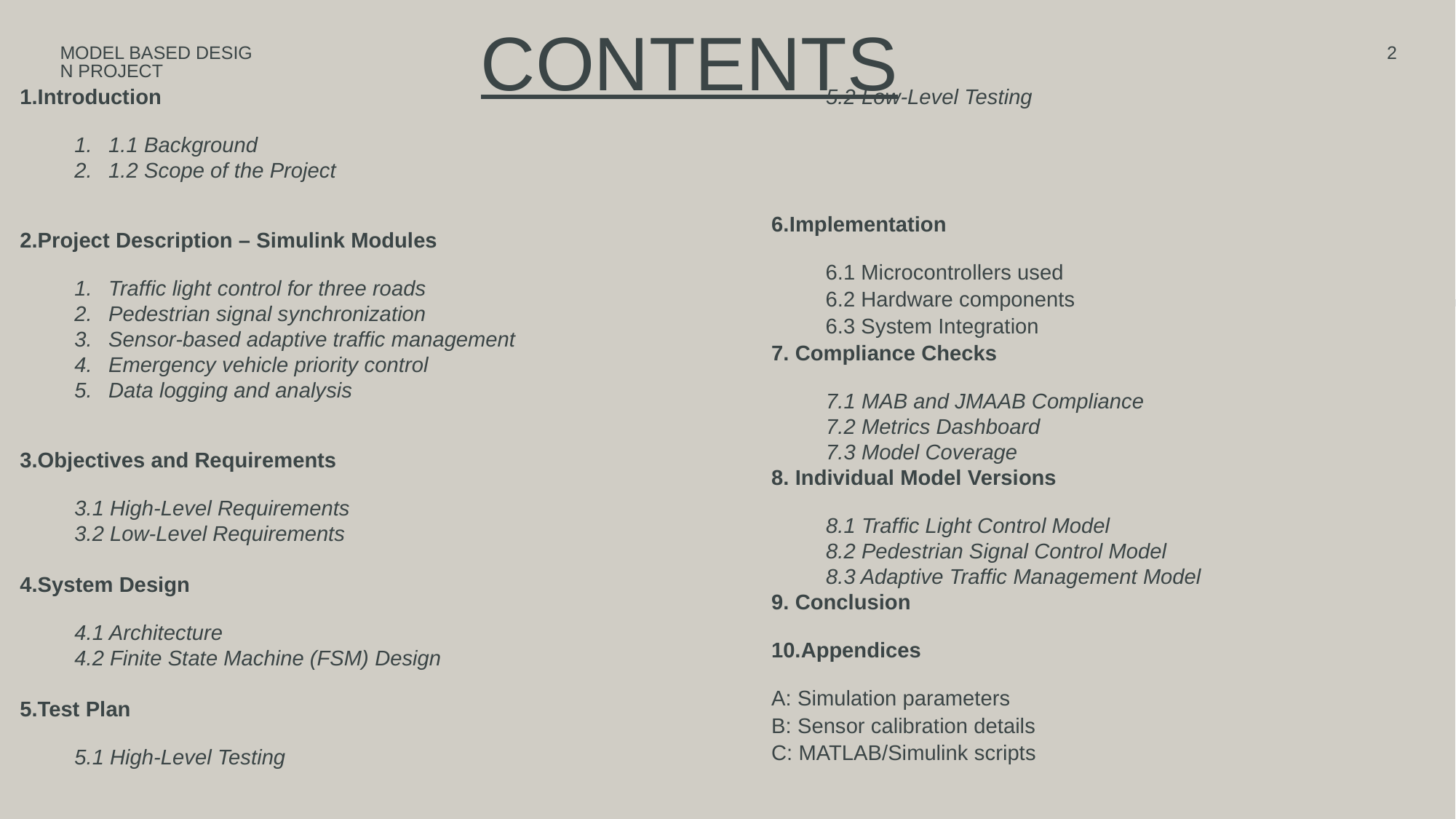

# CONTENTS
MODEL BASED DESIGN PROJECT
2
Introduction
1.1 Background
1.2 Scope of the Project

Project Description – Simulink Modules
Traffic light control for three roads
Pedestrian signal synchronization
Sensor-based adaptive traffic management
Emergency vehicle priority control
Data logging and analysis

Objectives and Requirements
3.1 High-Level Requirements
3.2 Low-Level Requirements

System Design
4.1 Architecture
4.2 Finite State Machine (FSM) Design

Test Plan
5.1 High-Level Testing
5.2 Low-Level Testing

Implementation
         6.1 Microcontrollers used
         6.2 Hardware components
         6.3 System Integration
7. Compliance Checks
7.1 MAB and JMAAB Compliance
7.2 Metrics Dashboard
7.3 Model Coverage
8. Individual Model Versions
8.1 Traffic Light Control Model
8.2 Pedestrian Signal Control Model
8.3 Adaptive Traffic Management Model
9. Conclusion
10.Appendices
A: Simulation parameters
B: Sensor calibration details
C: MATLAB/Simulink scripts